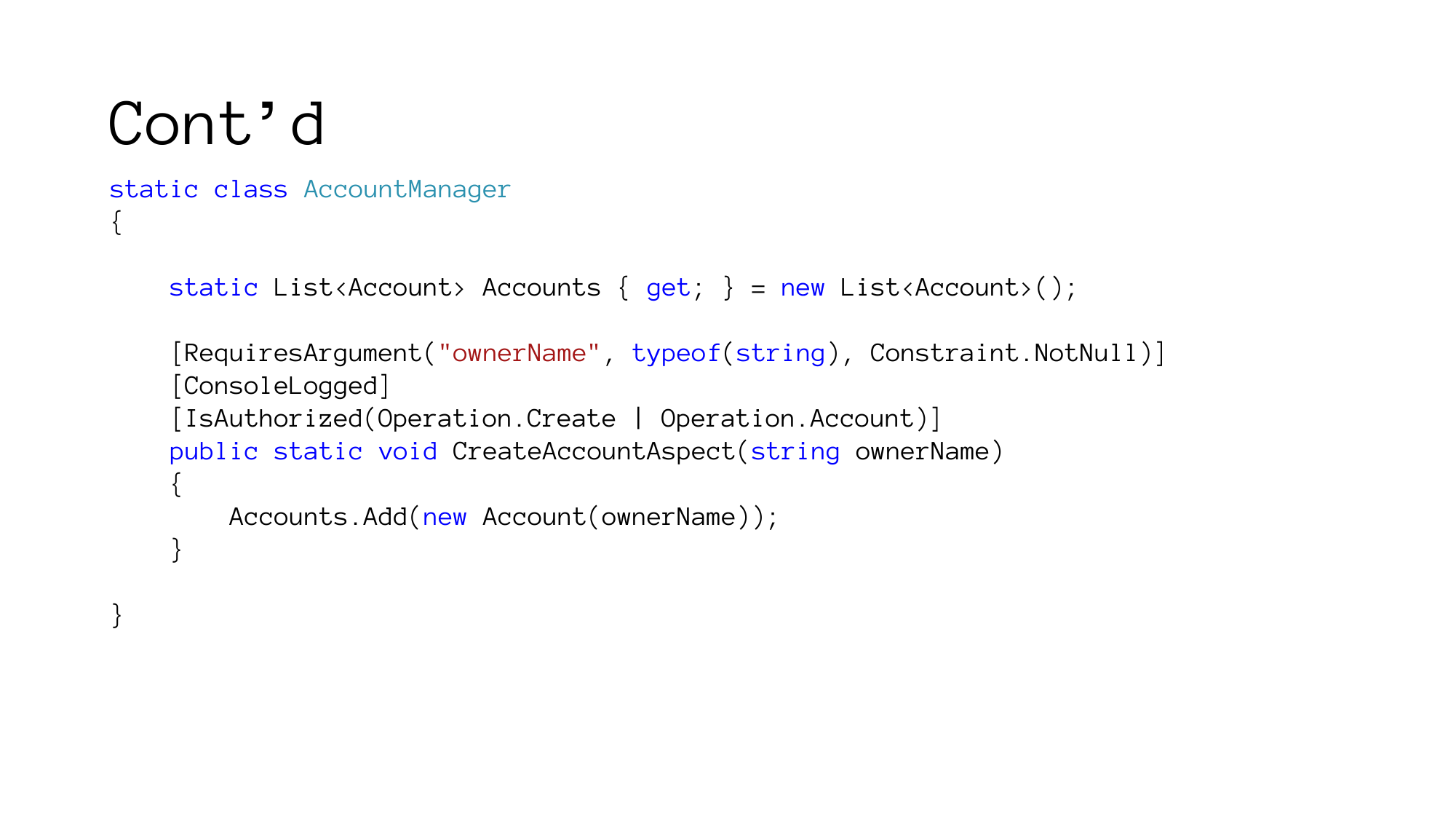

# Cont’d
static class AccountManager
{

    static List<Account> Accounts { get; } = new List<Account>();

    [RequiresArgument("ownerName", typeof(string), Constraint.NotNull)]
    [ConsoleLogged]
    [IsAuthorized(Operation.Create | Operation.Account)]
    public static void CreateAccountAspect(string ownerName)
    {
        Accounts.Add(new Account(ownerName));
    }

}